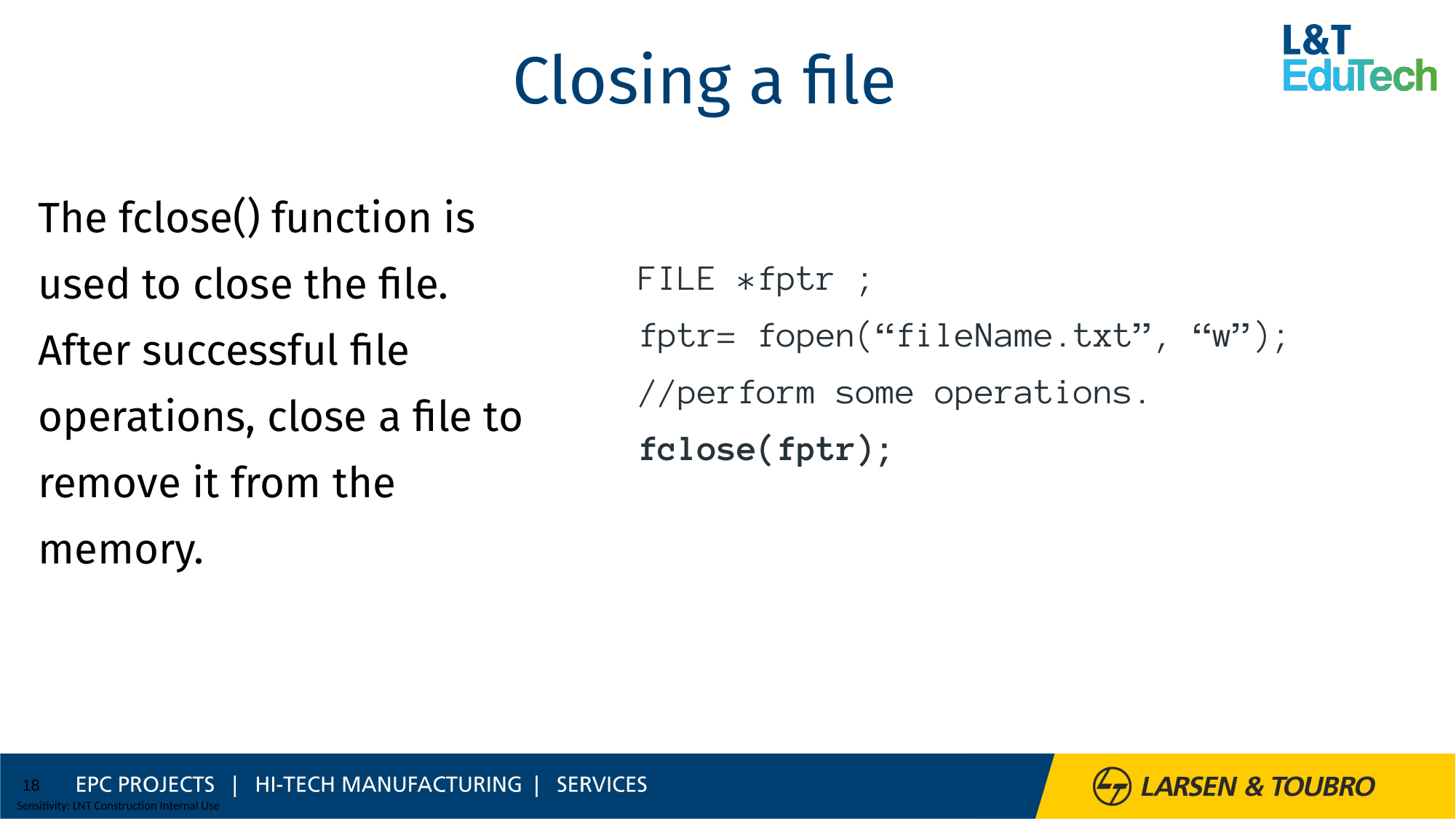

# Closing a file

The fclose() function is used to close the file.
After successful file operations, close a file to remove it from the memory.

FILE *fptr ;
fptr= fopen(“fileName.txt”, “w”);
//perform some operations.
fclose(fptr);